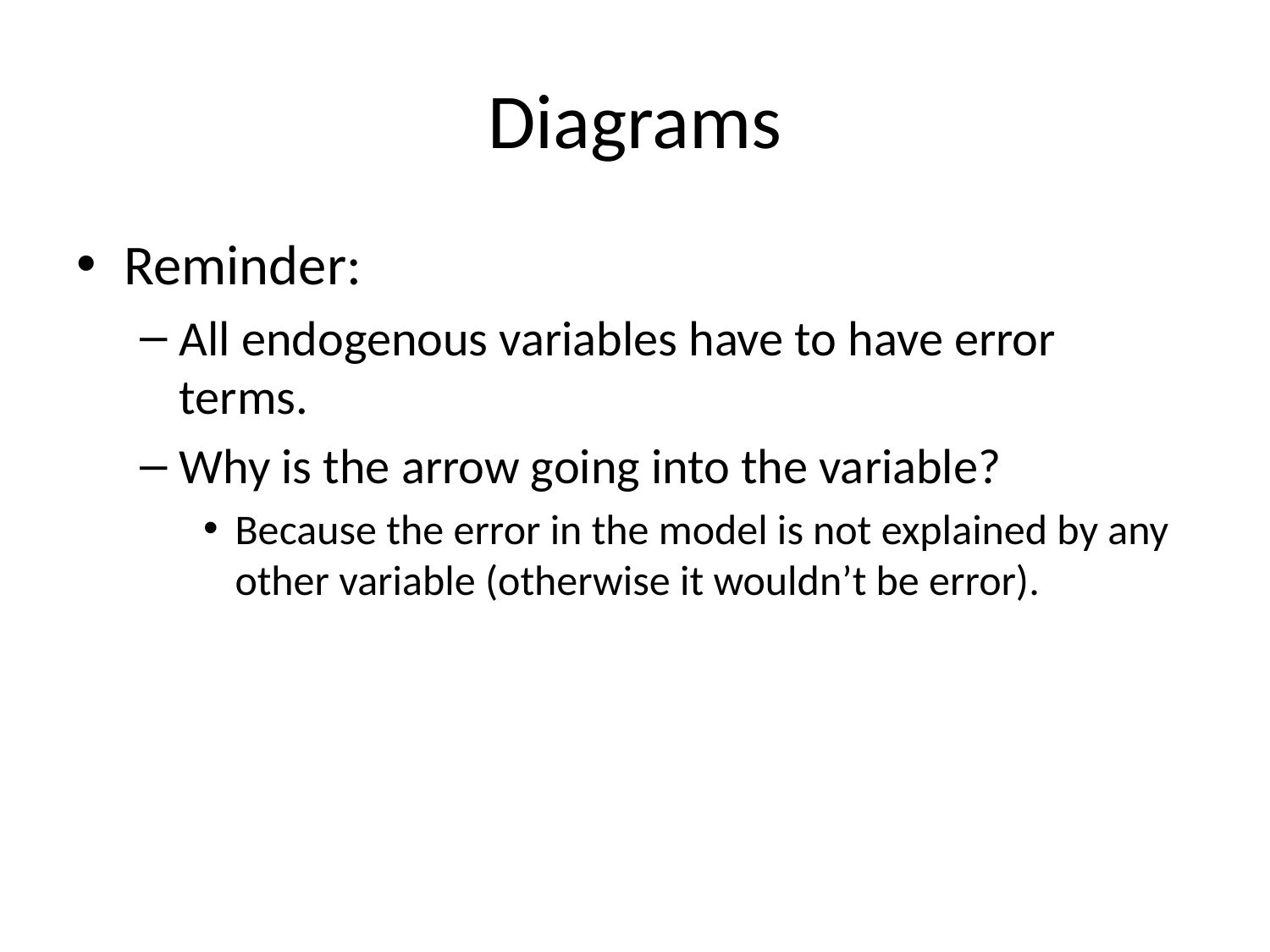

# Diagrams
Reminder:
All endogenous variables have to have error terms.
Why is the arrow going into the variable?
Because the error in the model is not explained by any other variable (otherwise it wouldn’t be error).